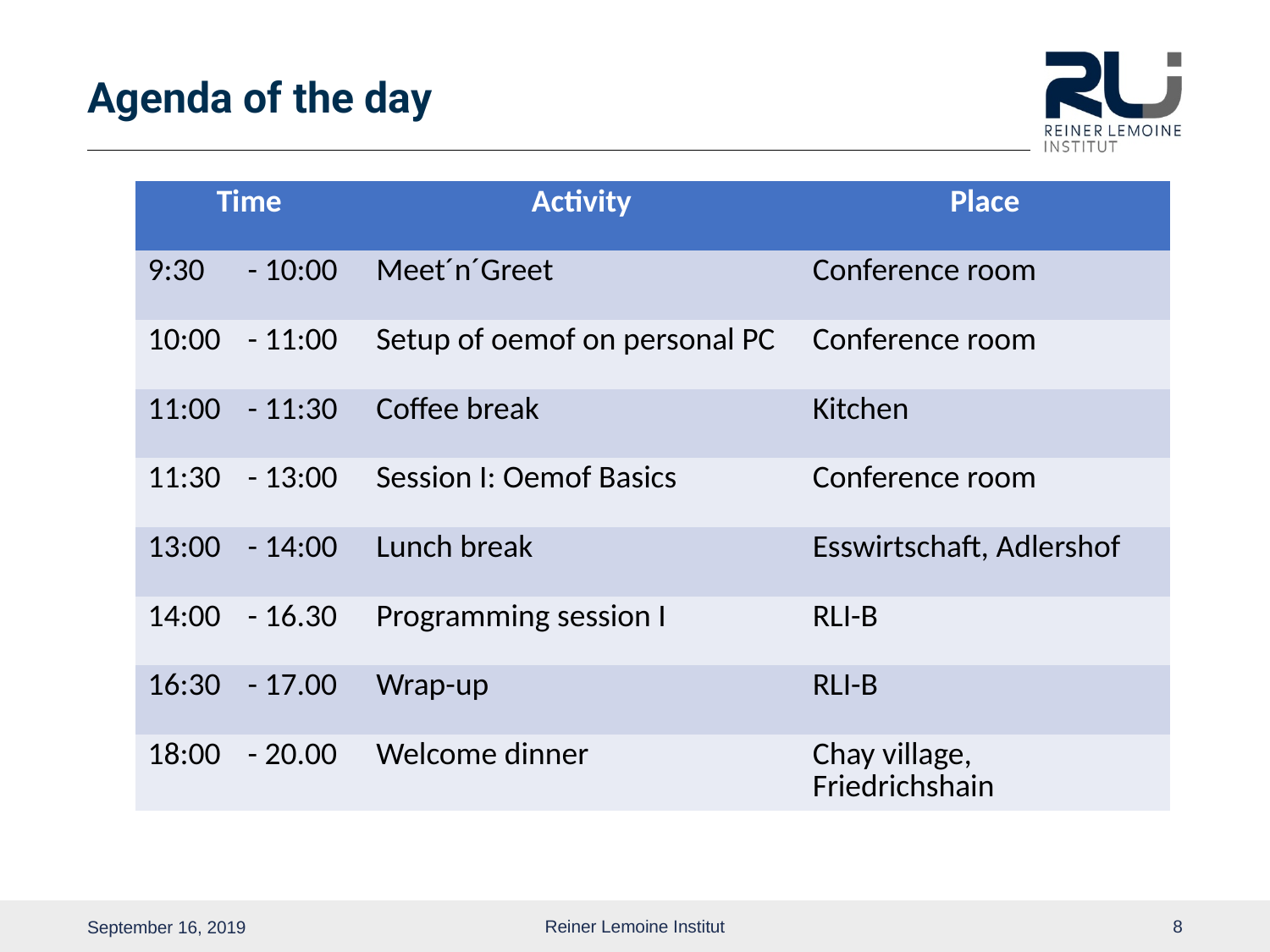

# Agenda of the day
| Time |  | Activity | Place |
| --- | --- | --- | --- |
| 9:30 | - 10:00 | Meet´n´Greet | Conference room |
| 10:00 | - 11:00 | Setup of oemof on personal PC | Conference room |
| 11:00 | - 11:30 | Coffee break | Kitchen |
| 11:30 | - 13:00 | Session I: Oemof Basics | Conference room |
| 13:00 | - 14:00 | Lunch break | Esswirtschaft, Adlershof |
| 14:00 | - 16.30 | Programming session I | RLI-B |
| 16:30 | - 17.00 | Wrap-up | RLI-B |
| 18:00 | - 20.00 | Welcome dinner | Chay village, Friedrichshain |
Reiner Lemoine Institut
8
September 16, 2019